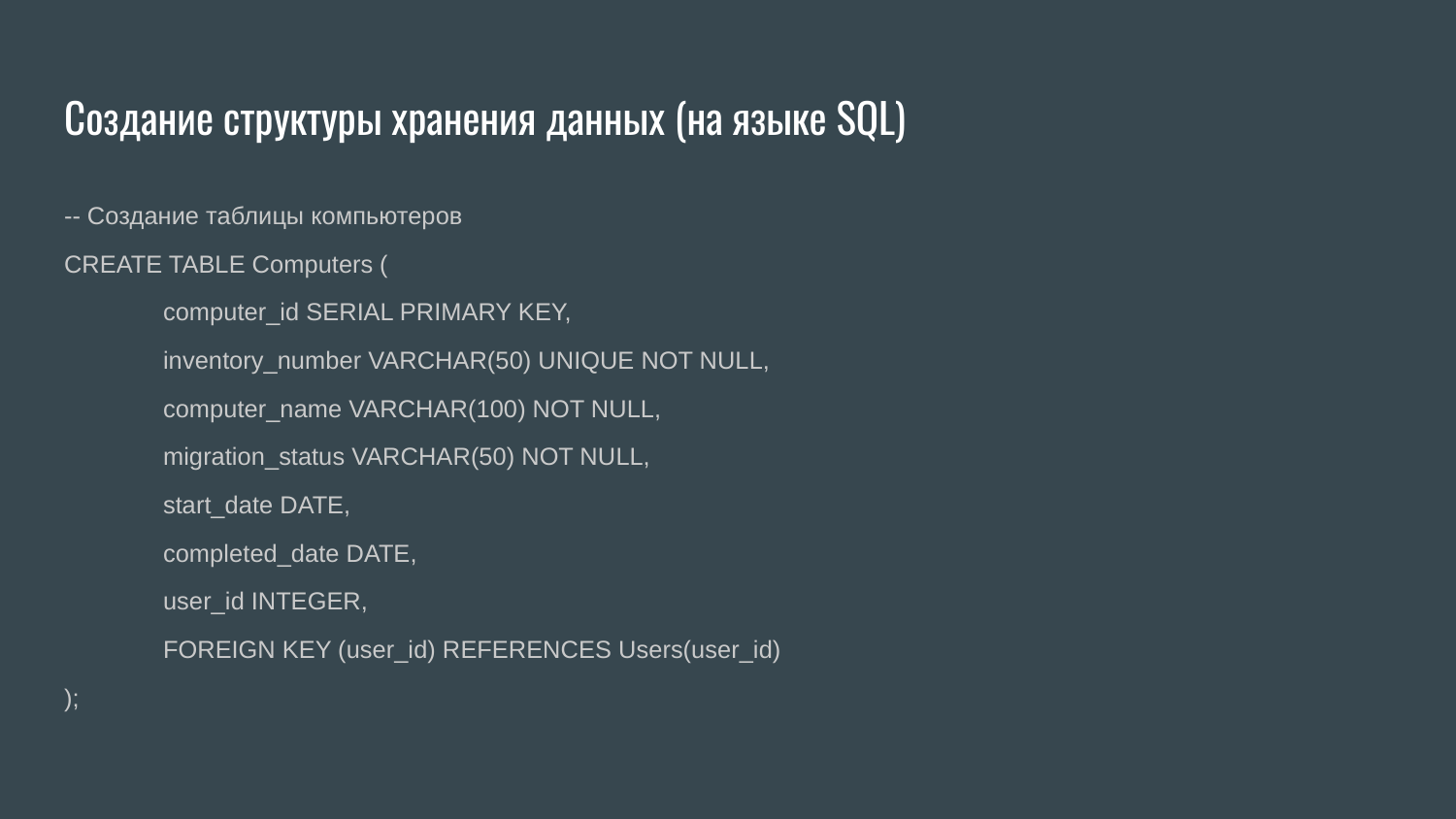

# Создание структуры хранения данных (на языке SQL)
-- Создание таблицы компьютеров
CREATE TABLE Computers (
	computer_id SERIAL PRIMARY KEY,
	inventory_number VARCHAR(50) UNIQUE NOT NULL,
	computer_name VARCHAR(100) NOT NULL,
	migration_status VARCHAR(50) NOT NULL,
	start_date DATE,
	completed_date DATE,
	user_id INTEGER,
	FOREIGN KEY (user_id) REFERENCES Users(user_id)
);